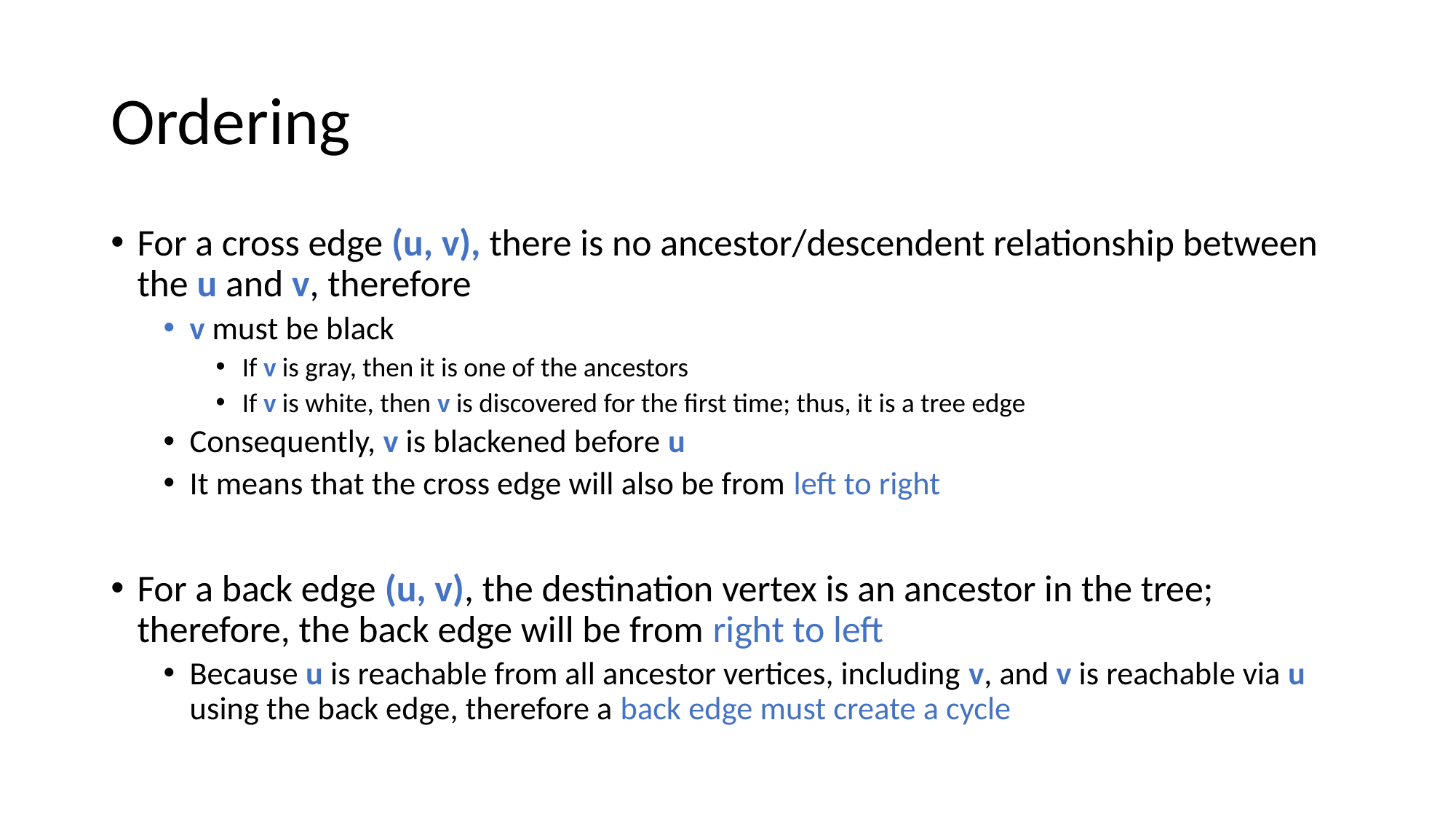

# Ordering
For a cross edge (u, v), there is no ancestor/descendent relationship between the u and v, therefore
v must be black
If v is gray, then it is one of the ancestors
If v is white, then v is discovered for the first time; thus, it is a tree edge
Consequently, v is blackened before u
It means that the cross edge will also be from left to right

For a back edge (u, v), the destination vertex is an ancestor in the tree; therefore, the back edge will be from right to left
Because u is reachable from all ancestor vertices, including v, and v is reachable via u using the back edge, therefore a back edge must create a cycle